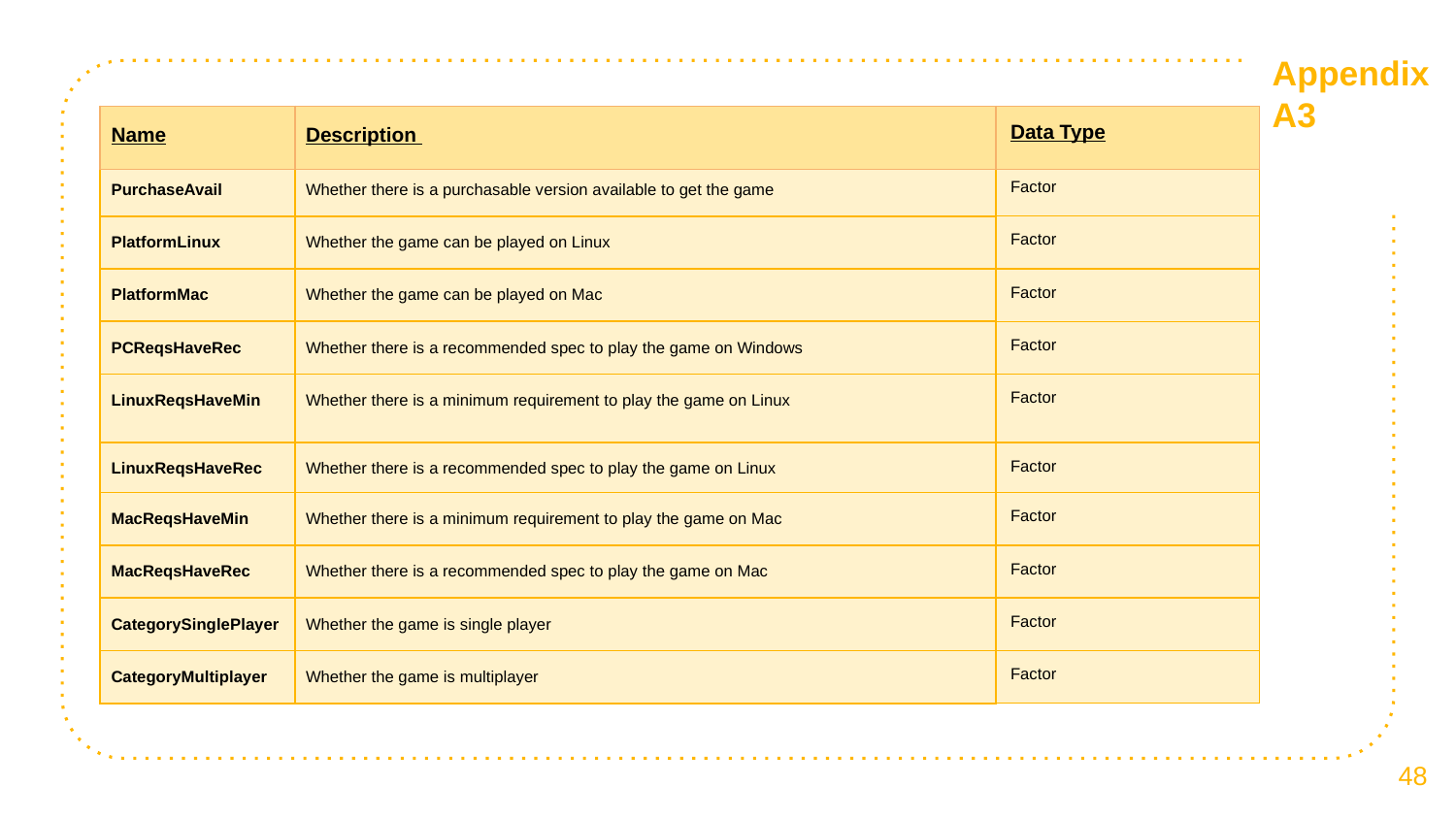

Appendix A3
| Name | Description | Data Type |
| --- | --- | --- |
| PurchaseAvail | Whether there is a purchasable version available to get the game | Factor |
| --- | --- | --- |
| PlatformLinux | Whether the game can be played on Linux | Factor |
| PlatformMac | Whether the game can be played on Mac | Factor |
| PCReqsHaveRec | Whether there is a recommended spec to play the game on Windows | Factor |
| LinuxReqsHaveMin | Whether there is a minimum requirement to play the game on Linux | Factor |
| LinuxReqsHaveRec | Whether there is a recommended spec to play the game on Linux | Factor |
| MacReqsHaveMin | Whether there is a minimum requirement to play the game on Mac | Factor |
| MacReqsHaveRec | Whether there is a recommended spec to play the game on Mac | Factor |
| CategorySinglePlayer | Whether the game is single player | Factor |
| CategoryMultiplayer | Whether the game is multiplayer | Factor |
48